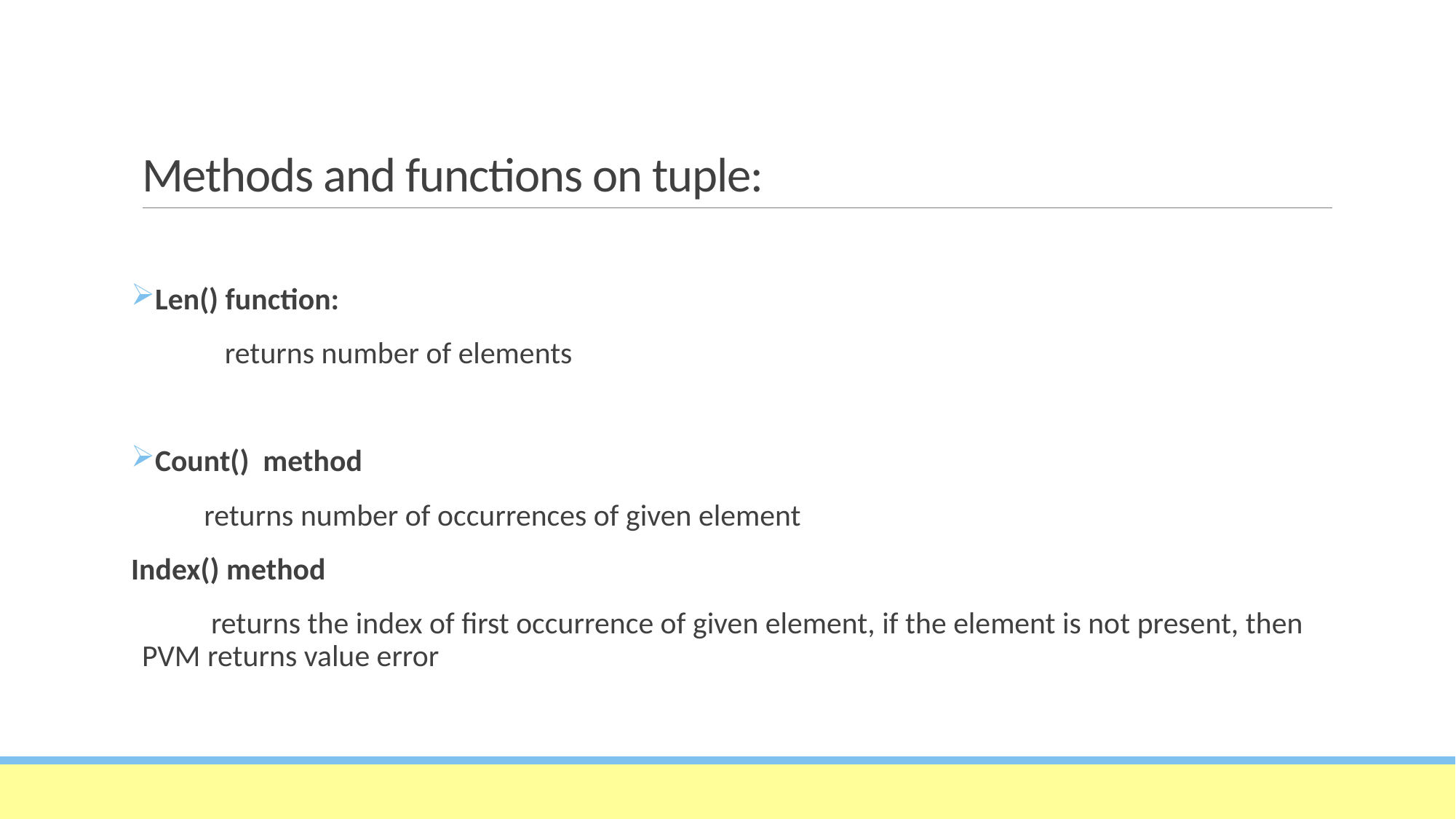

# Methods and functions on tuple:

Len() function:
            returns number of elements

Count()  method
         returns number of occurrences of given element
Index() method
          returns the index of first occurrence of given element, if the element is not present, then PVM returns value error